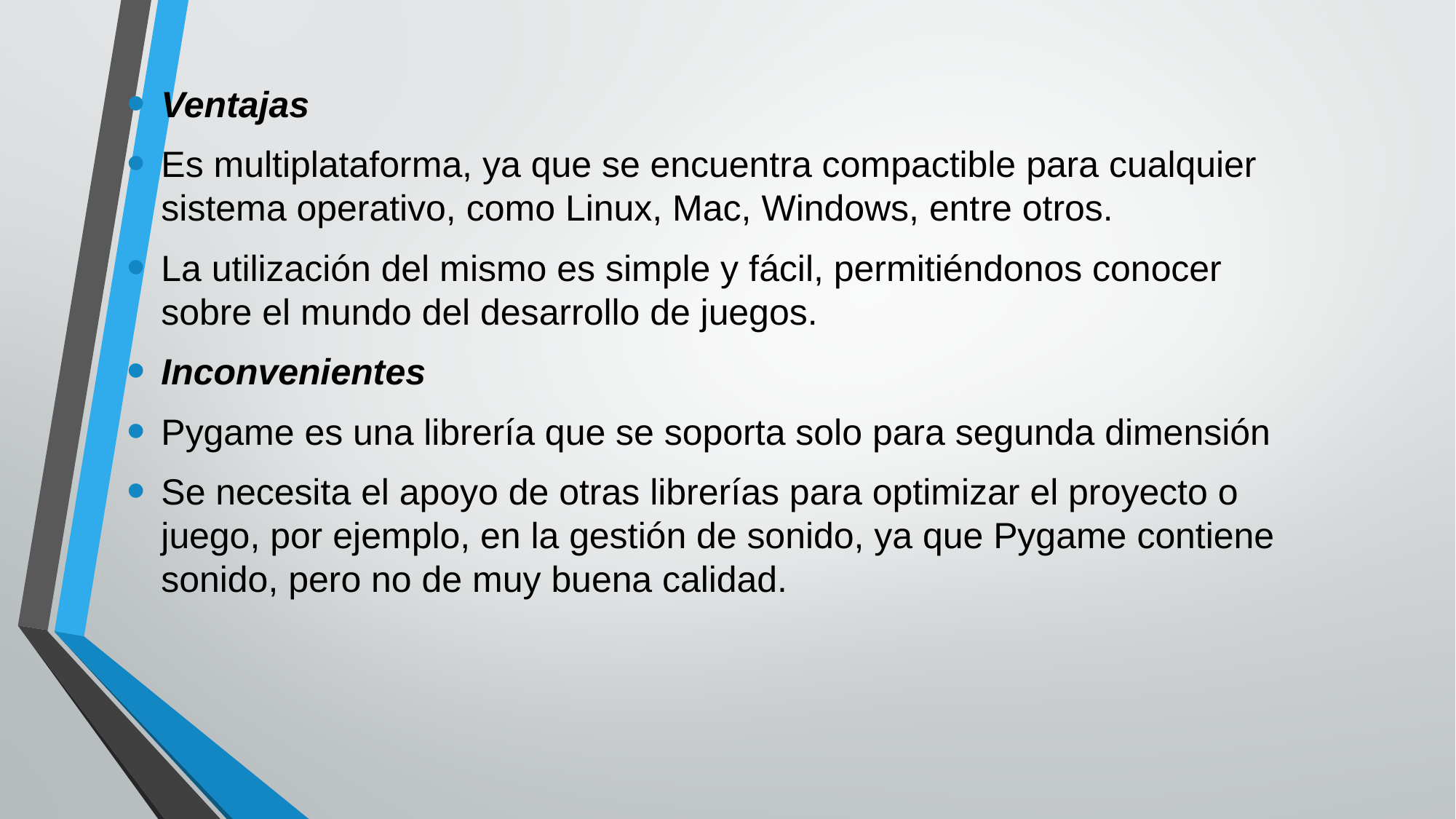

Ventajas
Es multiplataforma, ya que se encuentra compactible para cualquier sistema operativo, como Linux, Mac, Windows, entre otros.
La utilización del mismo es simple y fácil, permitiéndonos conocer sobre el mundo del desarrollo de juegos.
Inconvenientes
Pygame es una librería que se soporta solo para segunda dimensión
Se necesita el apoyo de otras librerías para optimizar el proyecto o juego, por ejemplo, en la gestión de sonido, ya que Pygame contiene sonido, pero no de muy buena calidad.